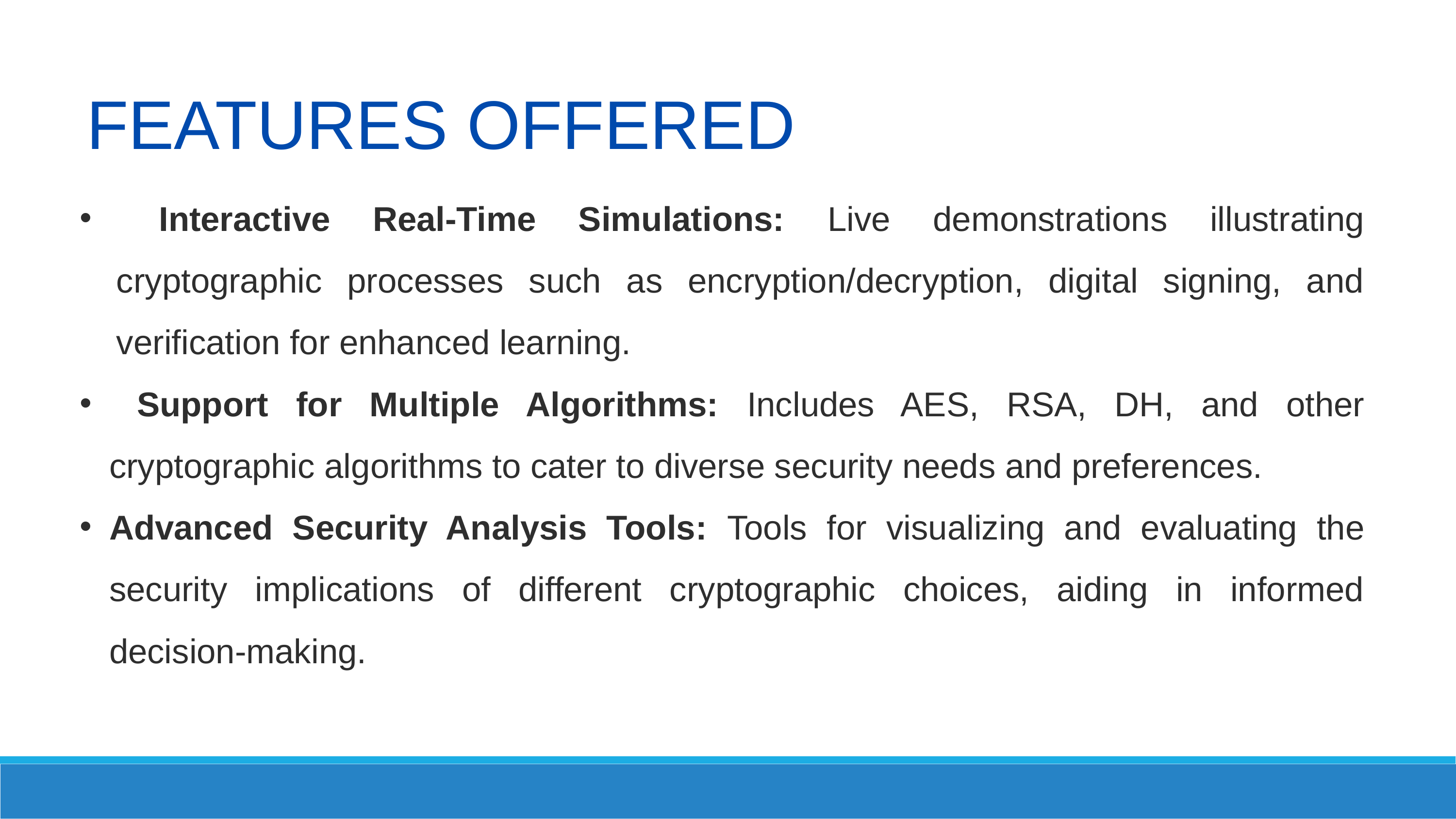

FEATURES OFFERED
 Interactive Real-Time Simulations: Live demonstrations illustrating cryptographic processes such as encryption/decryption, digital signing, and verification for enhanced learning.
 Support for Multiple Algorithms: Includes AES, RSA, DH, and other cryptographic algorithms to cater to diverse security needs and preferences.
Advanced Security Analysis Tools: Tools for visualizing and evaluating the security implications of different cryptographic choices, aiding in informed decision-making.